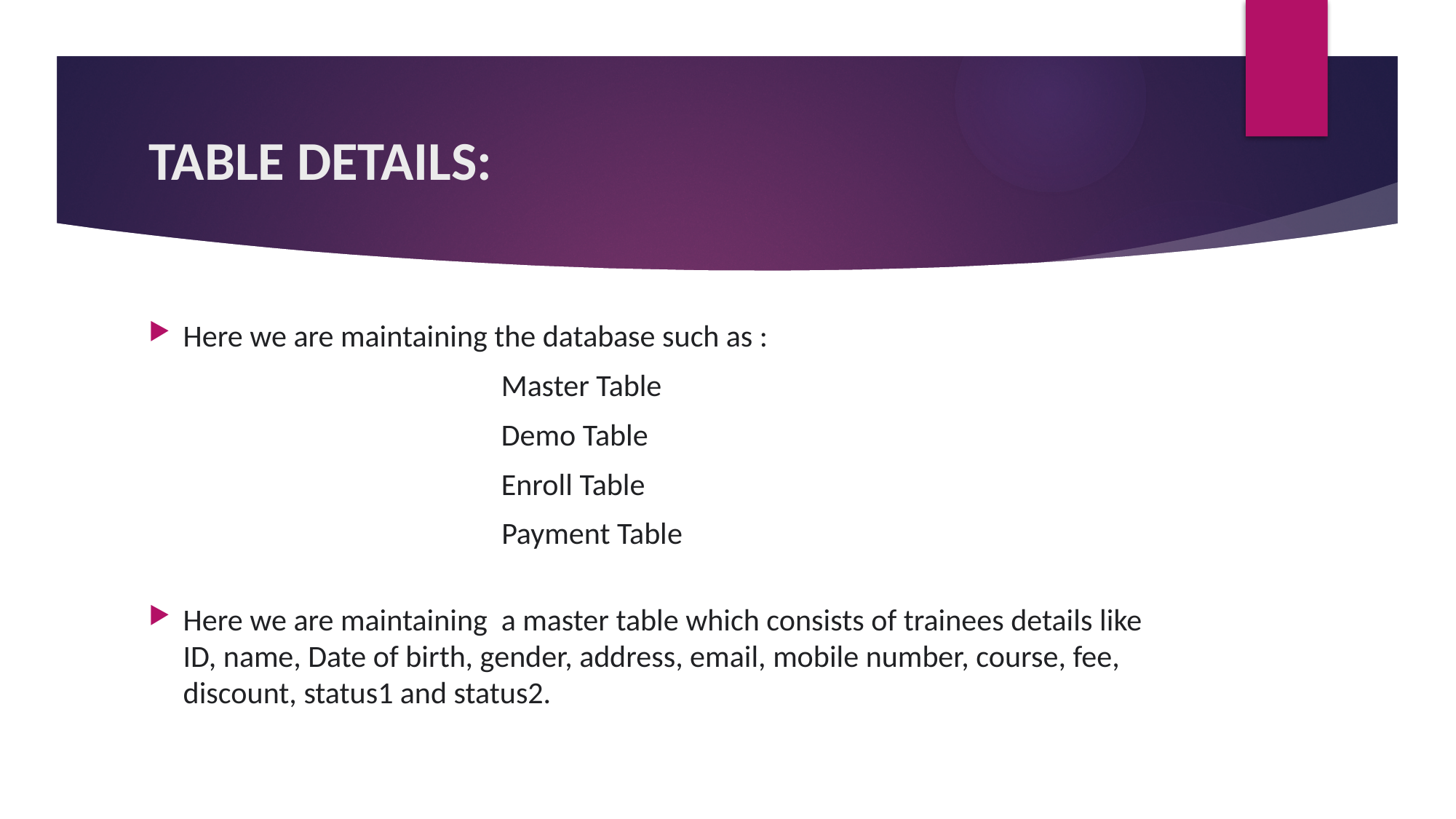

# TABLE DETAILS:
Here we are maintaining the database such as :
                                                   Master Table
                                                   Demo Table
                                                   Enroll Table
                                                   Payment Table
Here we are maintaining  a master table which consists of trainees details like ID, name, Date of birth, gender, address, email, mobile number, course, fee, discount, status1 and status2.